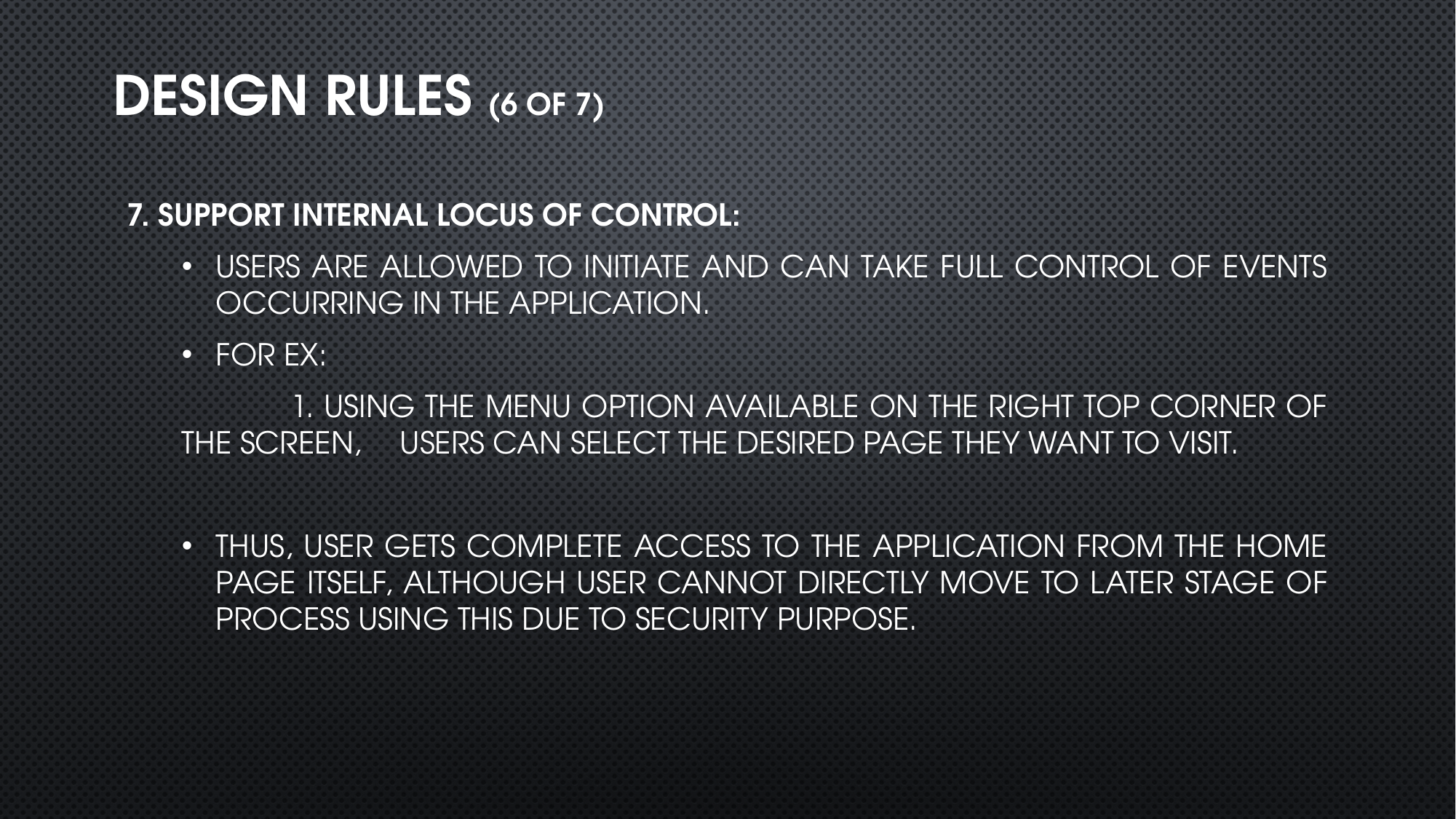

# DESIGN RULES (6 OF 7)
7. SUPPORT INTERNAL LOCUS OF CONTROL:
users are allowed to initiate and can take full control of events occurring in the application.
For ex:
	1. Using the MENU option available on the Right top corner of the screen, 	users can select the desired page they want to visit.

Thus, user gets complete access to the application from the Home page itself, although user cannot directly move to later stage of Process using this due to security purpose.